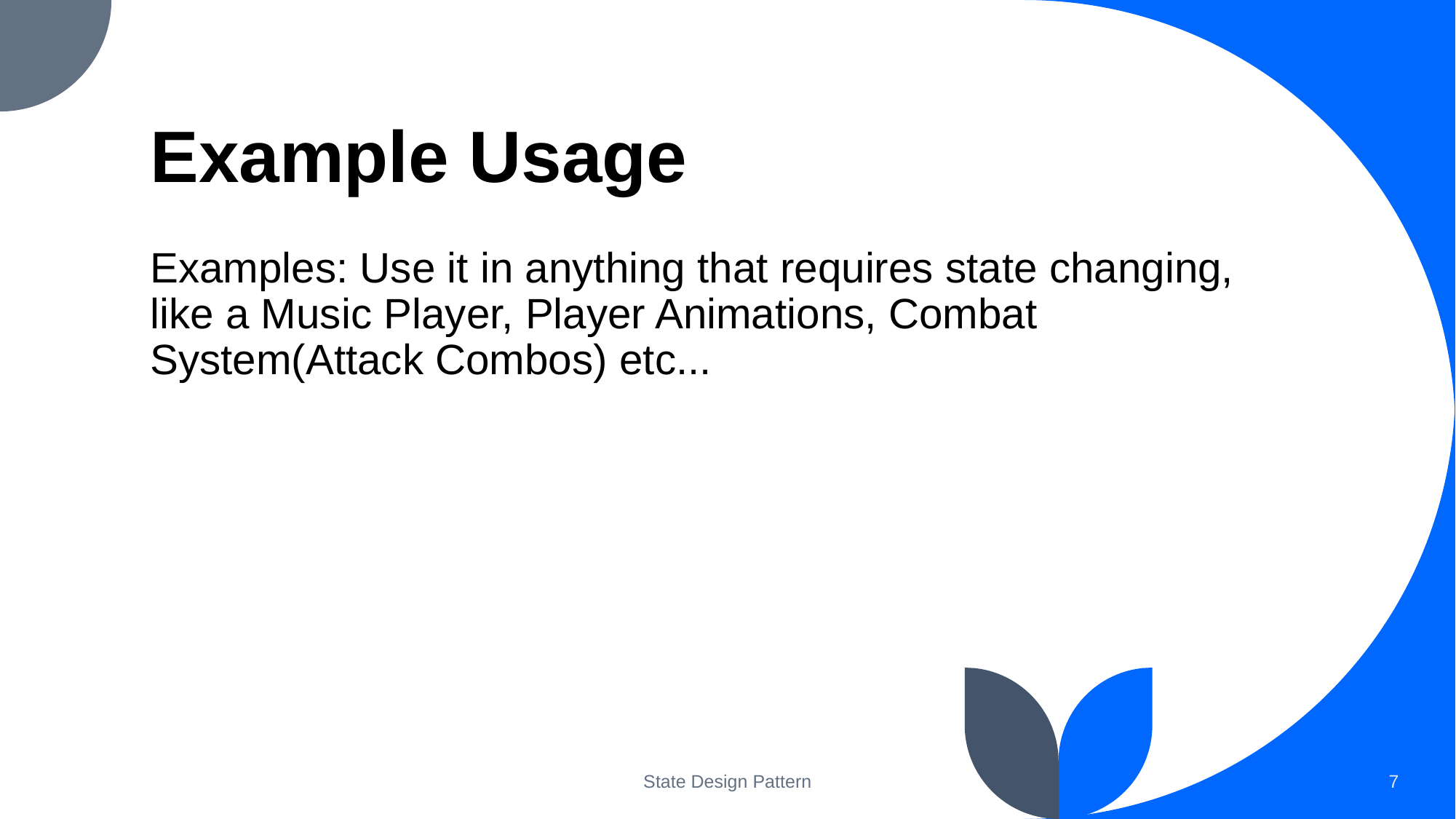

# Example Usage
Examples: Use it in anything that requires state changing, like a Music Player, Player Animations, Combat System(Attack Combos) etc...
State Design Pattern
7